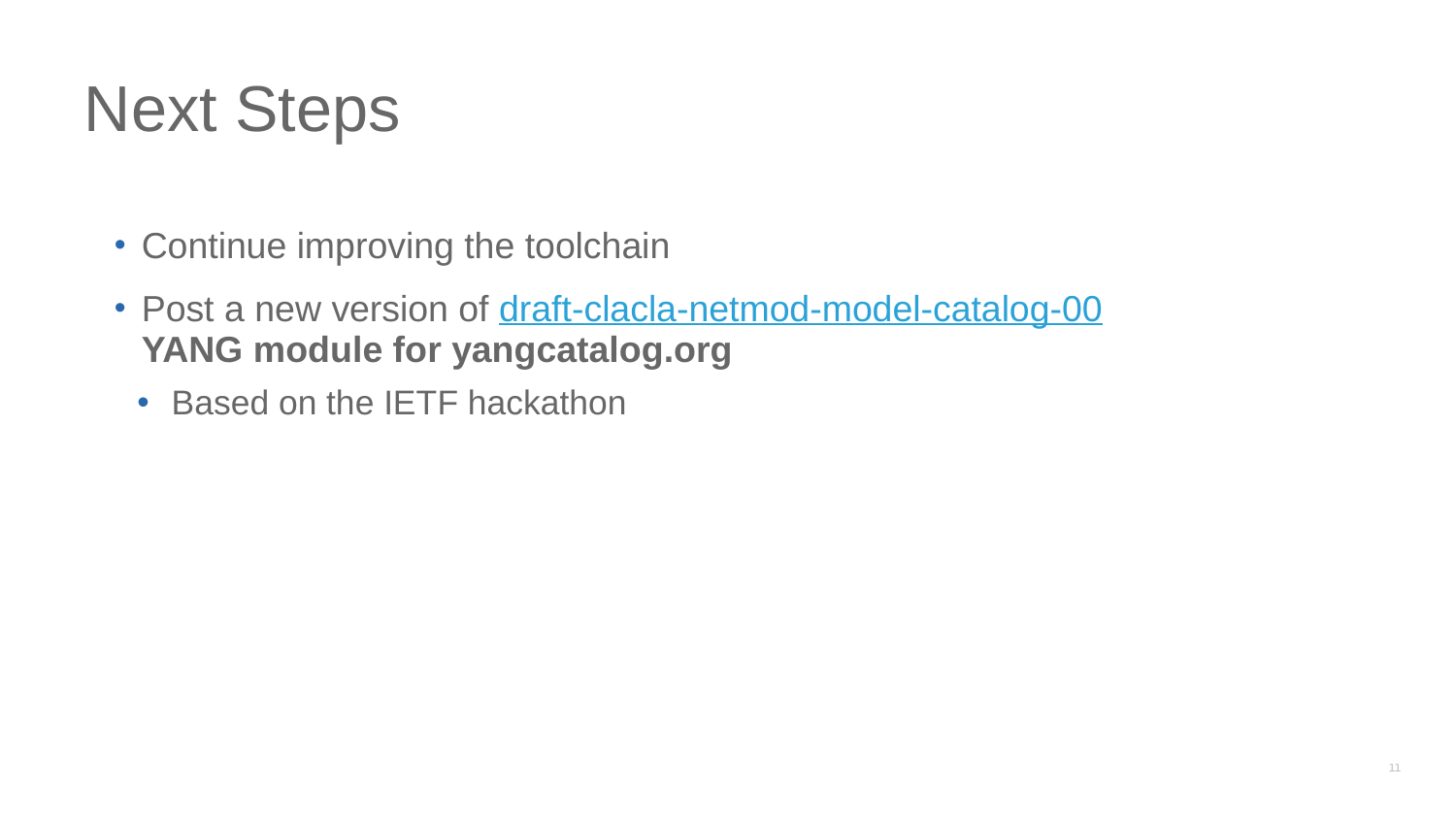

# Next Steps
Continue improving the toolchain
Post a new version of draft-clacla-netmod-model-catalog-00
YANG module for yangcatalog.org
Based on the IETF hackathon